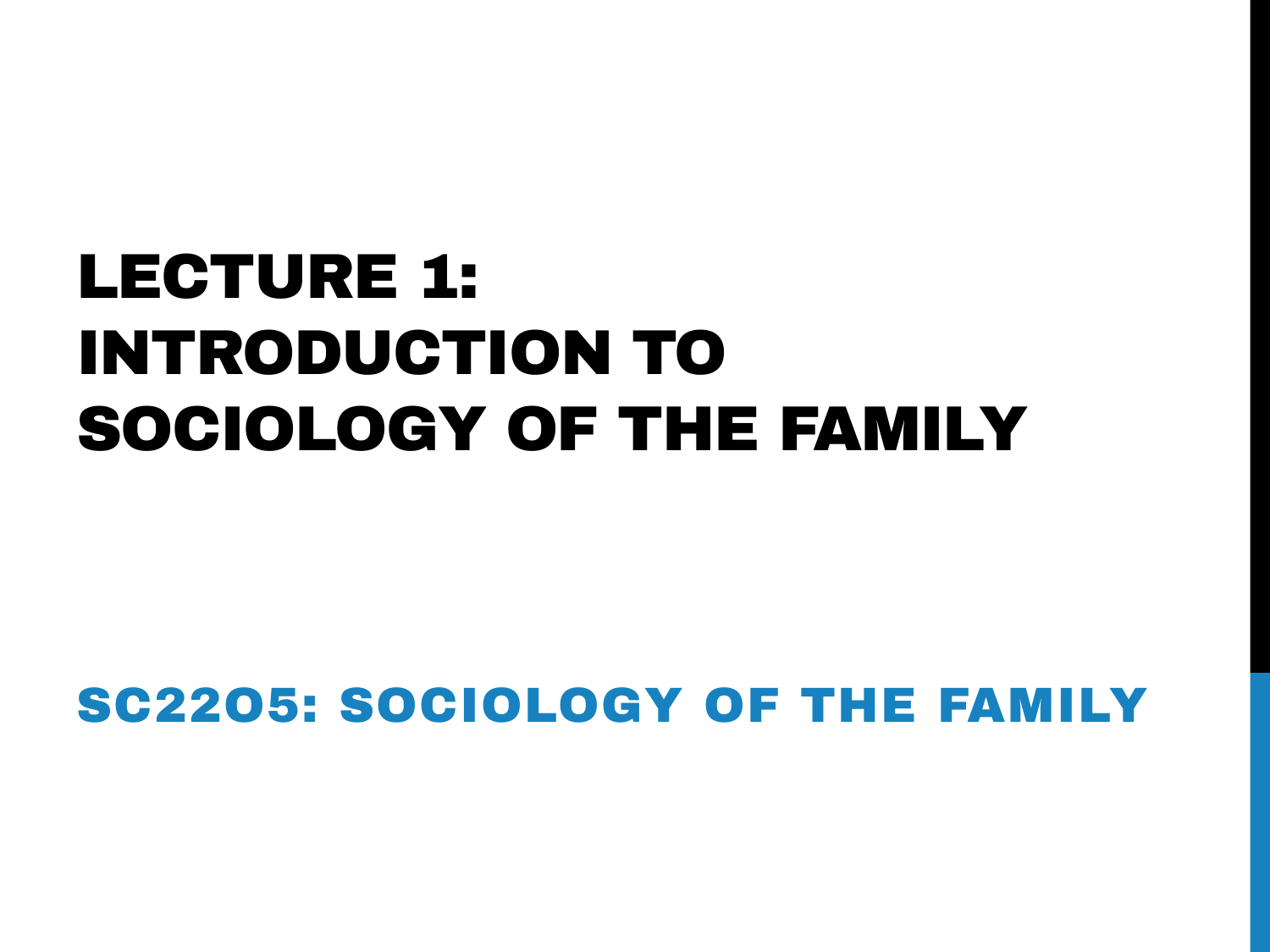

# Lecture 1: Introduction to sociology of the family
SC22o5: Sociology of the family